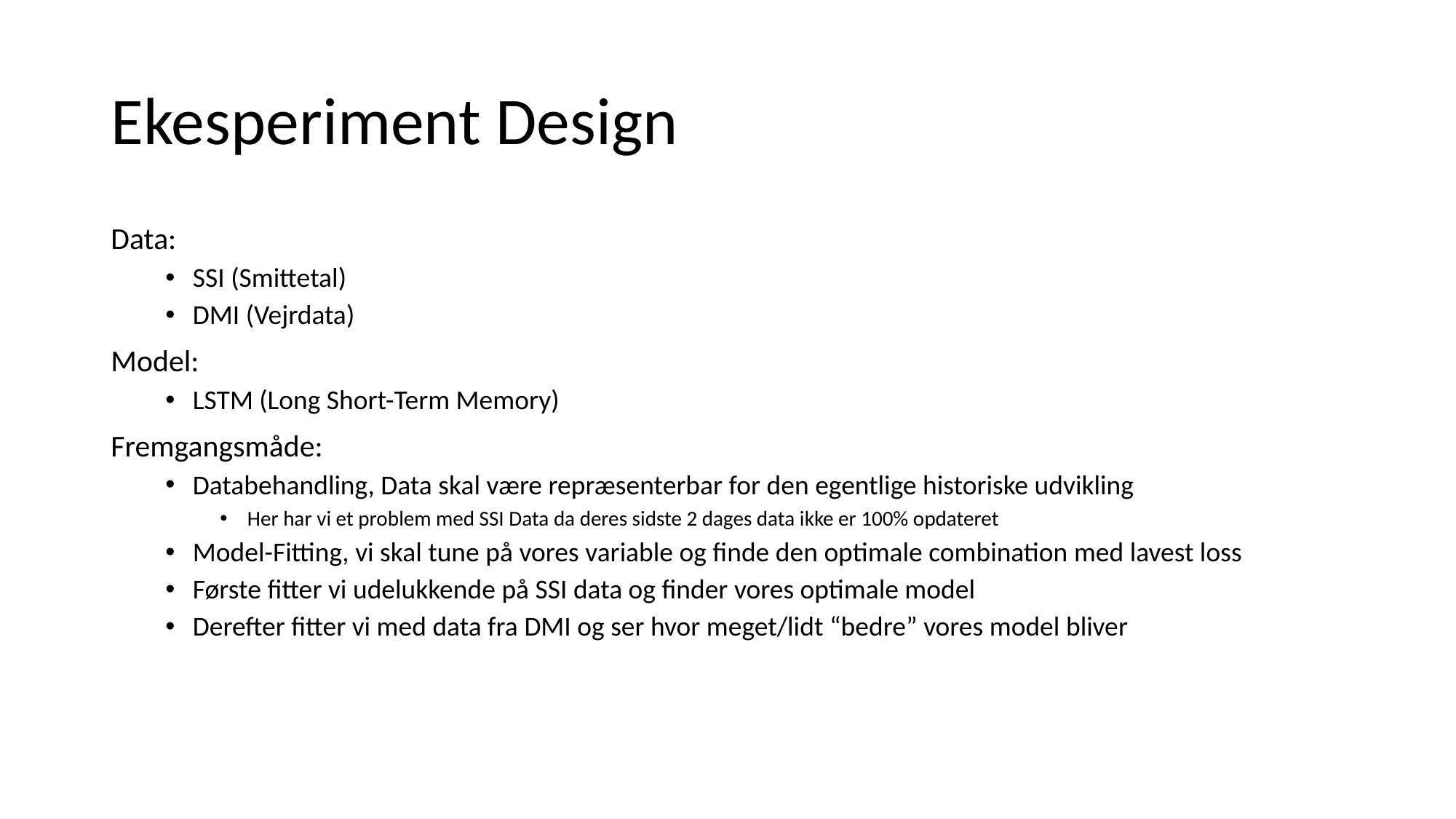

# Ekesperiment Design
Data:
SSI (Smittetal)
DMI (Vejrdata)
Model:
LSTM (Long Short-Term Memory)
Fremgangsmåde:
Databehandling, Data skal være repræsenterbar for den egentlige historiske udvikling
Her har vi et problem med SSI Data da deres sidste 2 dages data ikke er 100% opdateret
Model-Fitting, vi skal tune på vores variable og finde den optimale combination med lavest loss
Første fitter vi udelukkende på SSI data og finder vores optimale model
Derefter fitter vi med data fra DMI og ser hvor meget/lidt “bedre” vores model bliver